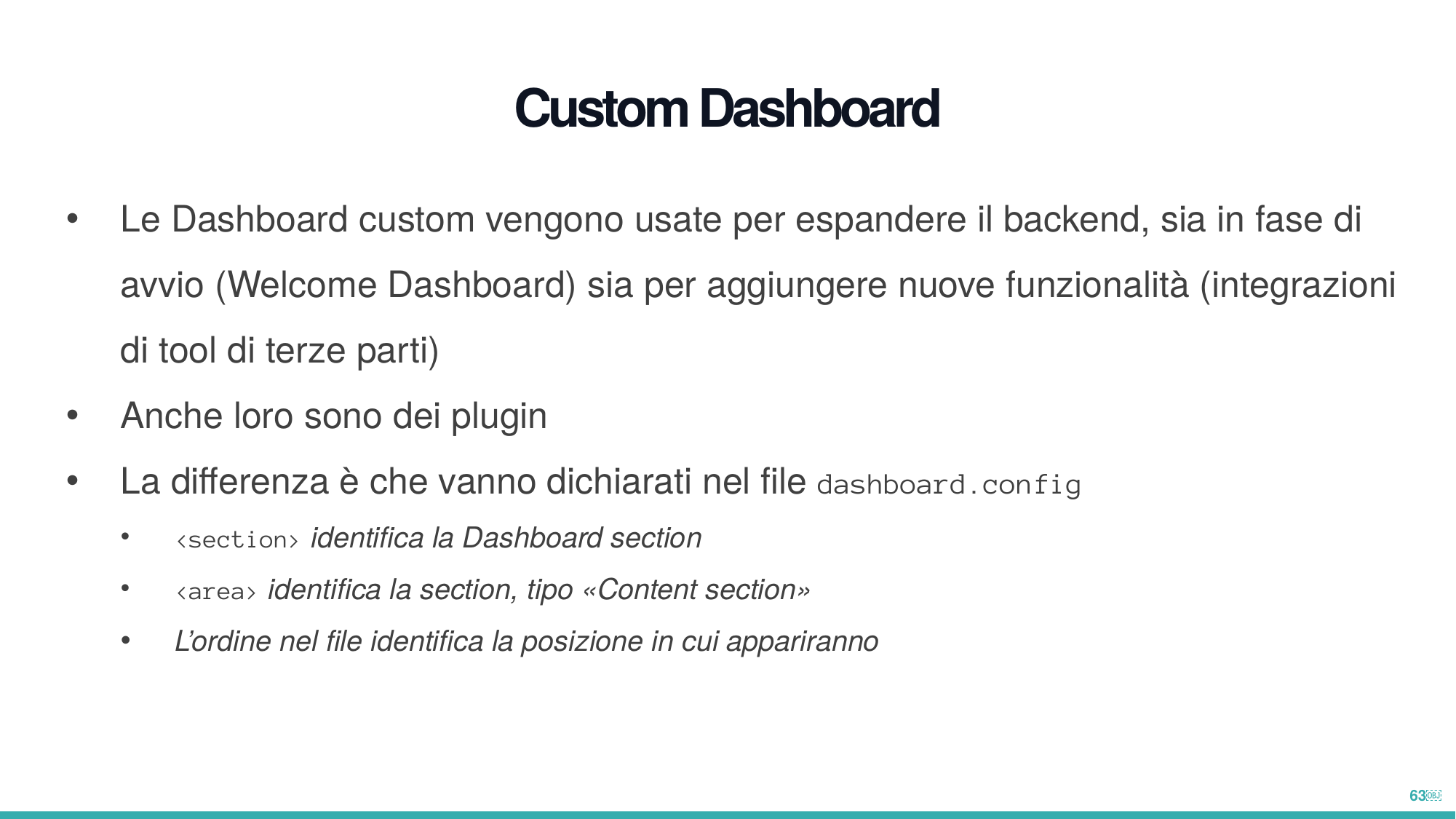

Custom Dashboard
Le Dashboard custom vengono usate per espandere il backend, sia in fase di avvio (Welcome Dashboard) sia per aggiungere nuove funzionalità (integrazioni di tool di terze parti)
Anche loro sono dei plugin
La differenza è che vanno dichiarati nel file dashboard.config
<section> identifica la Dashboard section
<area> identifica la section, tipo «Content section»
L’ordine nel file identifica la posizione in cui appariranno